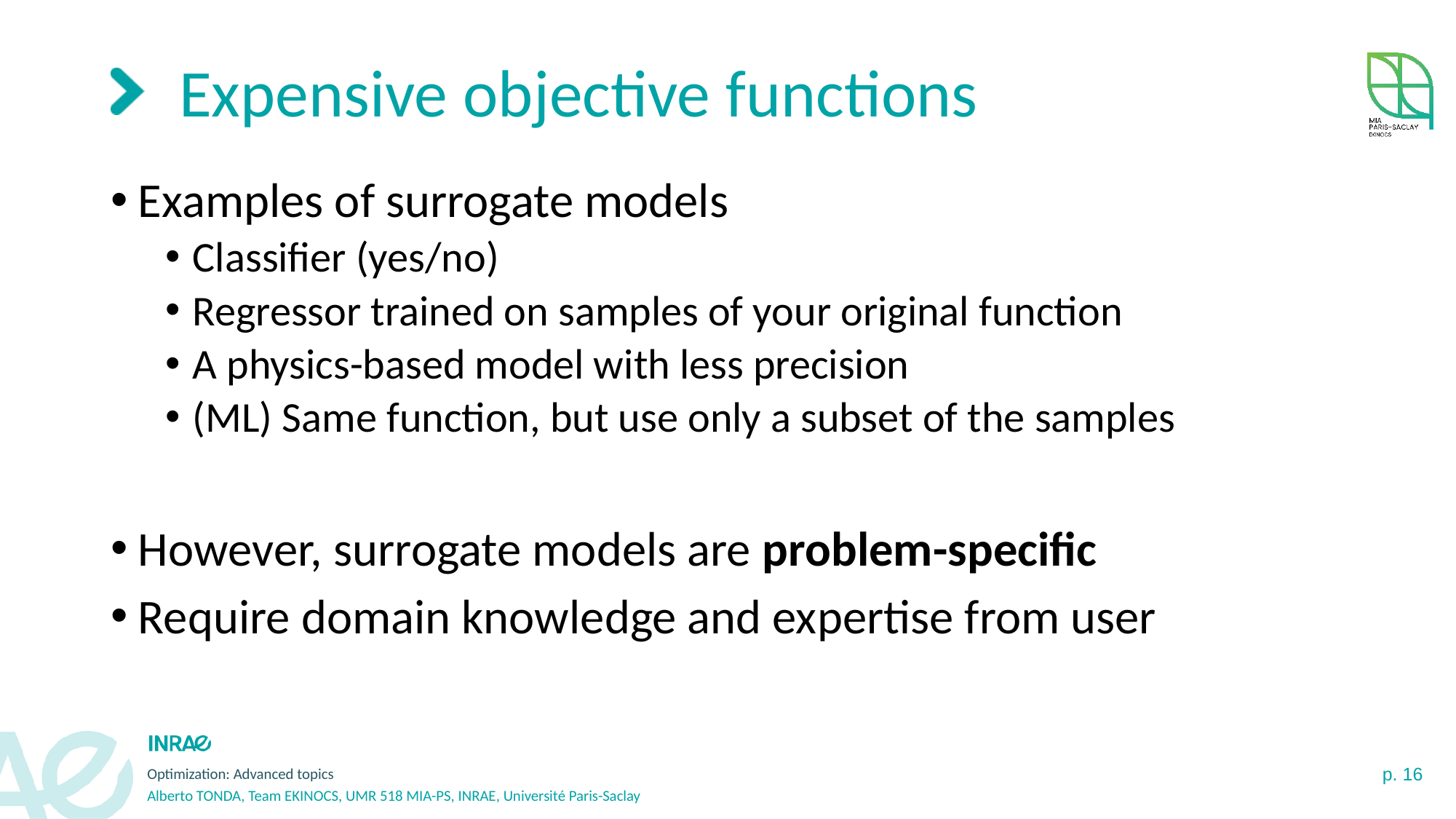

# Expensive objective functions
Examples of surrogate models
Classifier (yes/no)
Regressor trained on samples of your original function
A physics-based model with less precision
(ML) Same function, but use only a subset of the samples

However, surrogate models are problem-specific
Require domain knowledge and expertise from user